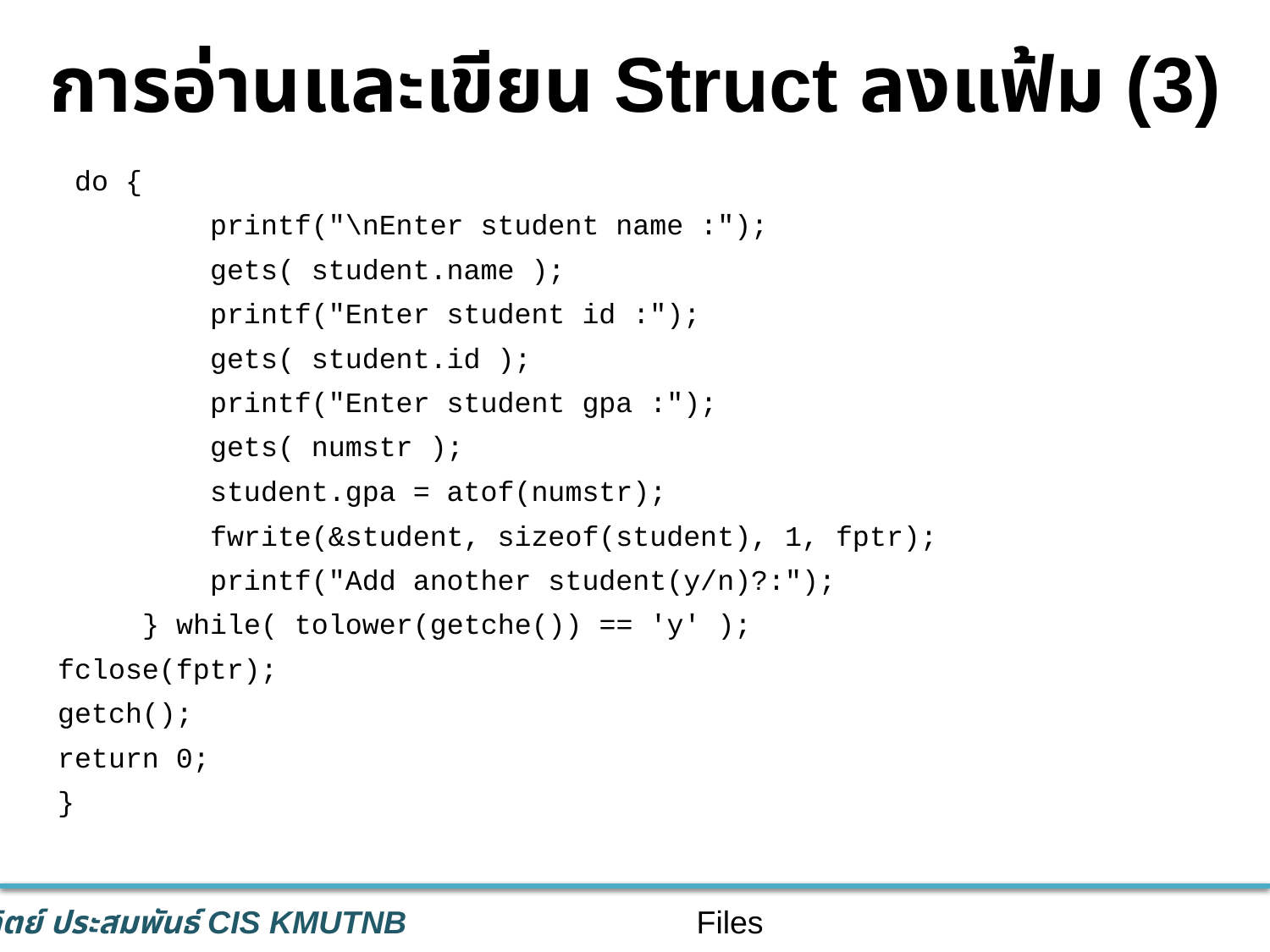

# การอ่านและเขียน Struct ลงแฟ้ม (3)
 do {
         printf("\nEnter student name :");
         gets( student.name );
         printf("Enter student id :");
         gets( student.id );
         printf("Enter student gpa :");
         gets( numstr );
         student.gpa = atof(numstr);
         fwrite(&student, sizeof(student), 1, fptr);
         printf("Add another student(y/n)?:");
     } while( tolower(getche()) == 'y' );
fclose(fptr);
getch();
return 0;
}

Files